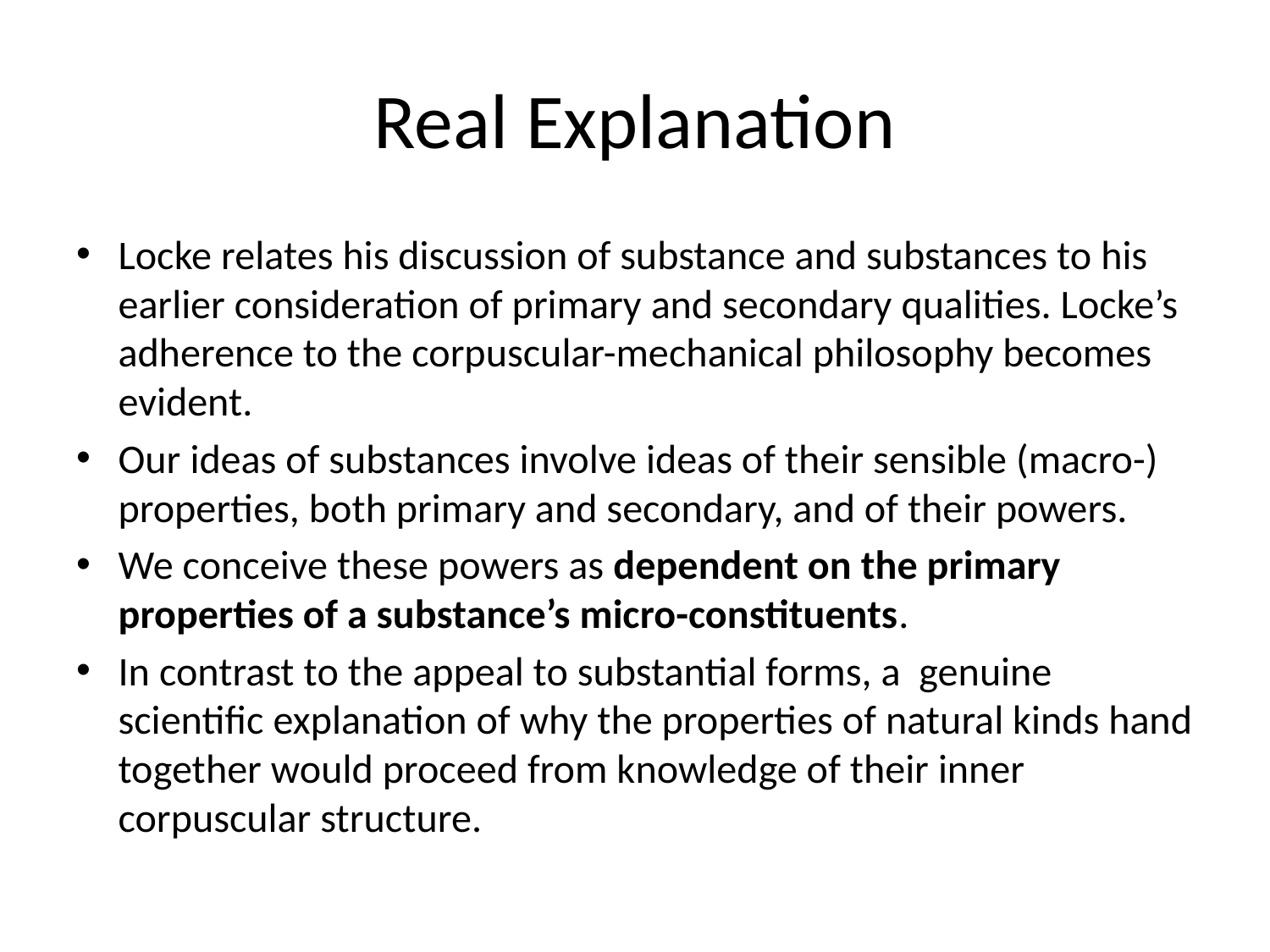

# Real Explanation
Locke relates his discussion of substance and substances to his earlier consideration of primary and secondary qualities. Locke’s adherence to the corpuscular-mechanical philosophy becomes evident.
Our ideas of substances involve ideas of their sensible (macro-) properties, both primary and secondary, and of their powers.
We conceive these powers as dependent on the primary properties of a substance’s micro-constituents.
In contrast to the appeal to substantial forms, a  genuine scientific explanation of why the properties of natural kinds hand together would proceed from knowledge of their inner corpuscular structure.